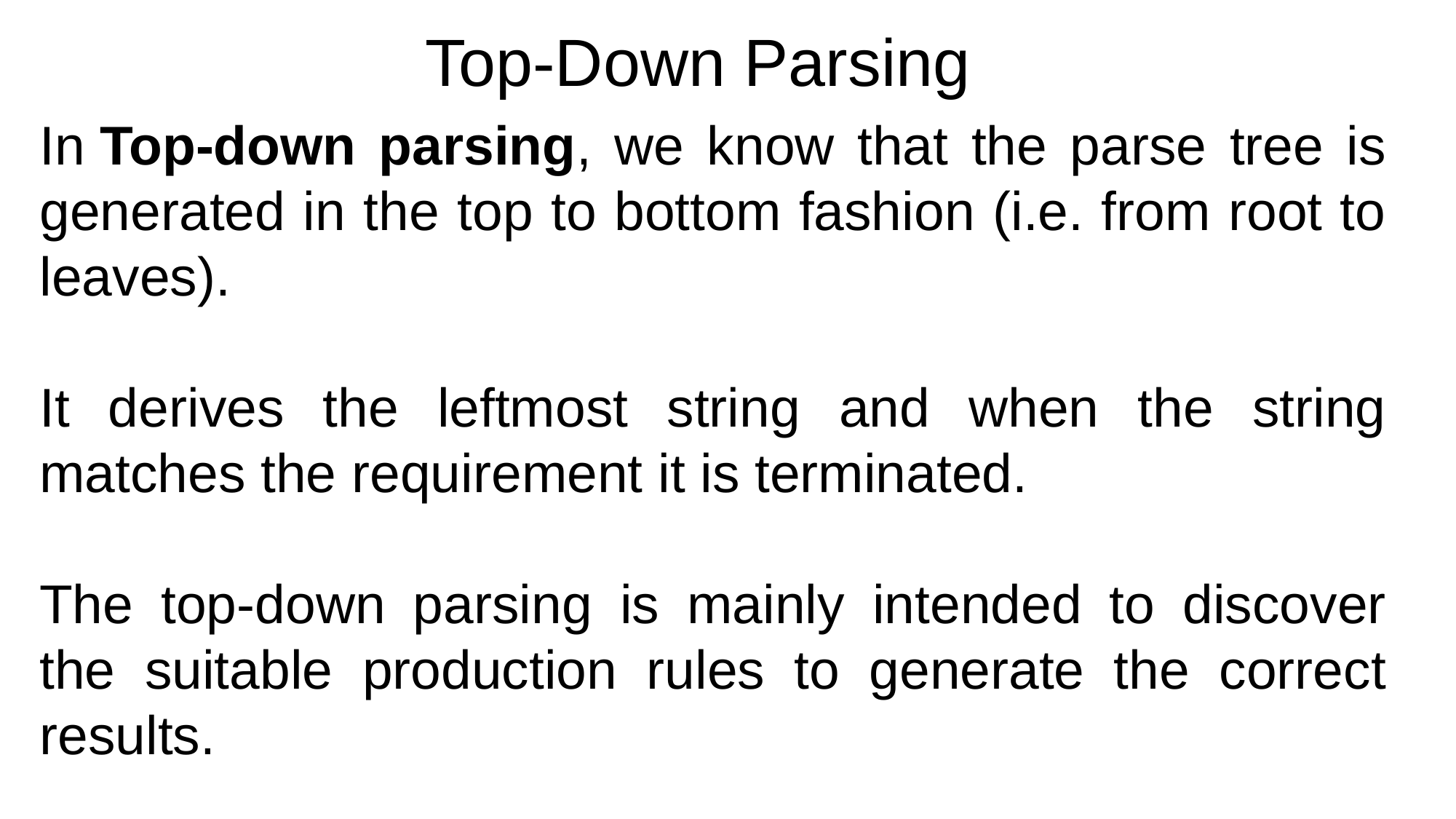

Top-Down Parsing
In Top-down parsing, we know that the parse tree is generated in the top to bottom fashion (i.e. from root to leaves).

It derives the leftmost string and when the string matches the requirement it is terminated.

The top-down parsing is mainly intended to discover the suitable production rules to generate the correct results.